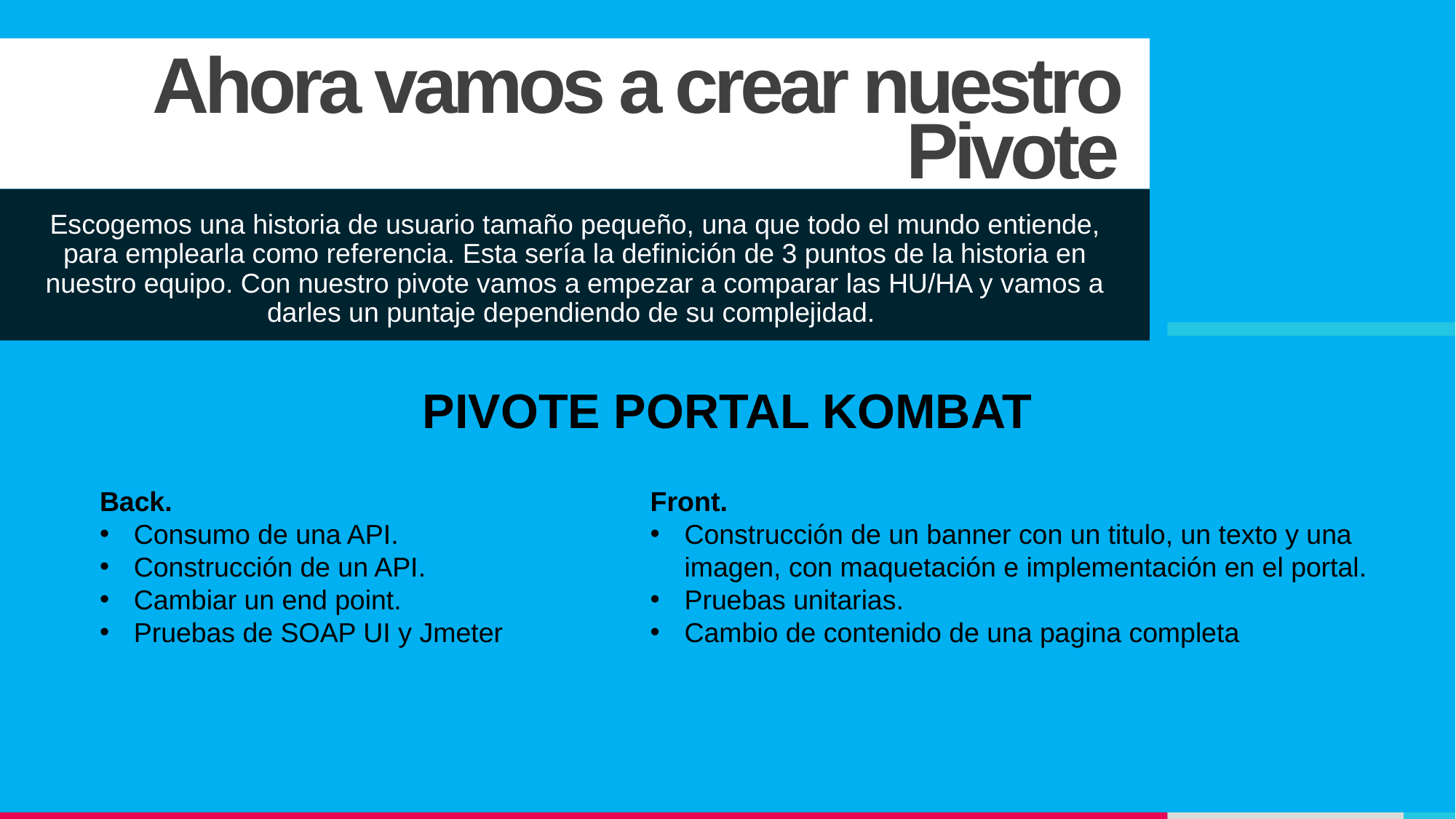

# Ahora vamos a crear nuestro Pivote
Escogemos una historia de usuario tamaño pequeño, una que todo el mundo entiende, para emplearla como referencia. Esta sería la definición de 3 puntos de la historia en nuestro equipo. Con nuestro pivote vamos a empezar a comparar las HU/HA y vamos a darles un puntaje dependiendo de su complejidad.
PIVOTE PORTAL KOMBAT
Back.
Consumo de una API.
Construcción de un API.
Cambiar un end point.
Pruebas de SOAP UI y Jmeter

Front.
Construcción de un banner con un titulo, un texto y una imagen, con maquetación e implementación en el portal.
Pruebas unitarias.
Cambio de contenido de una pagina completa